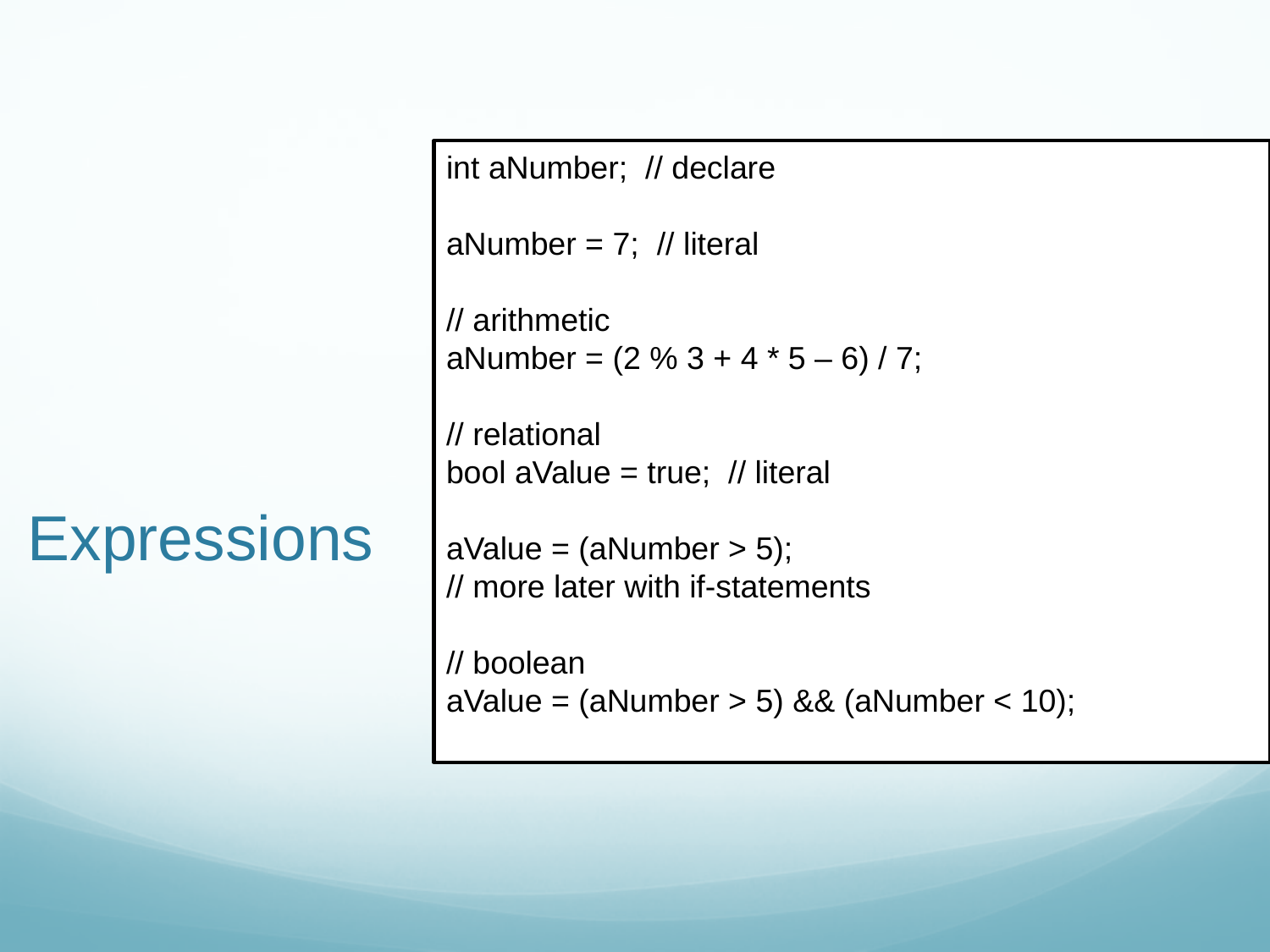

# Expressions
int aNumber;  // declare

aNumber = 7;  // literal

// arithmetic
aNumber = (2 % 3 + 4 * 5 – 6) / 7;

// relational
bool aValue = true;  // literal

aValue = (aNumber > 5);
// more later with if-statements

// boolean
aValue = (aNumber > 5) && (aNumber < 10);